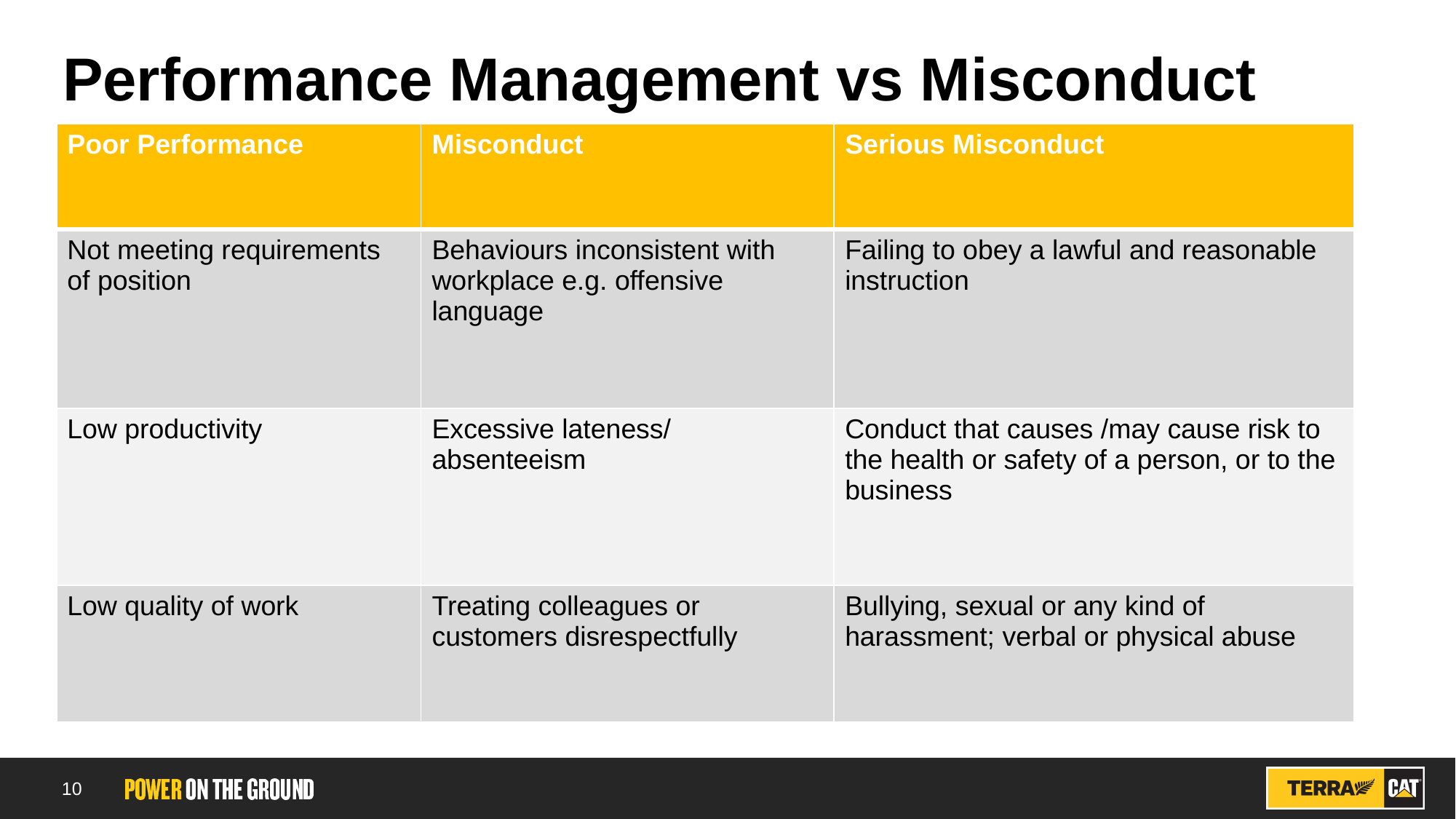

# Performance Management vs Misconduct
| Poor Performance | Misconduct | Serious Misconduct |
| --- | --- | --- |
| Not meeting requirements of position | Behaviours inconsistent with workplace e.g. offensive language | Failing to obey a lawful and reasonable instruction |
| Low productivity | Excessive lateness/ absenteeism | Conduct that causes /may cause risk to the health or safety of a person, or to the business |
| Low quality of work | Treating colleagues or customers disrespectfully | Bullying, sexual or any kind of harassment; verbal or physical abuse |